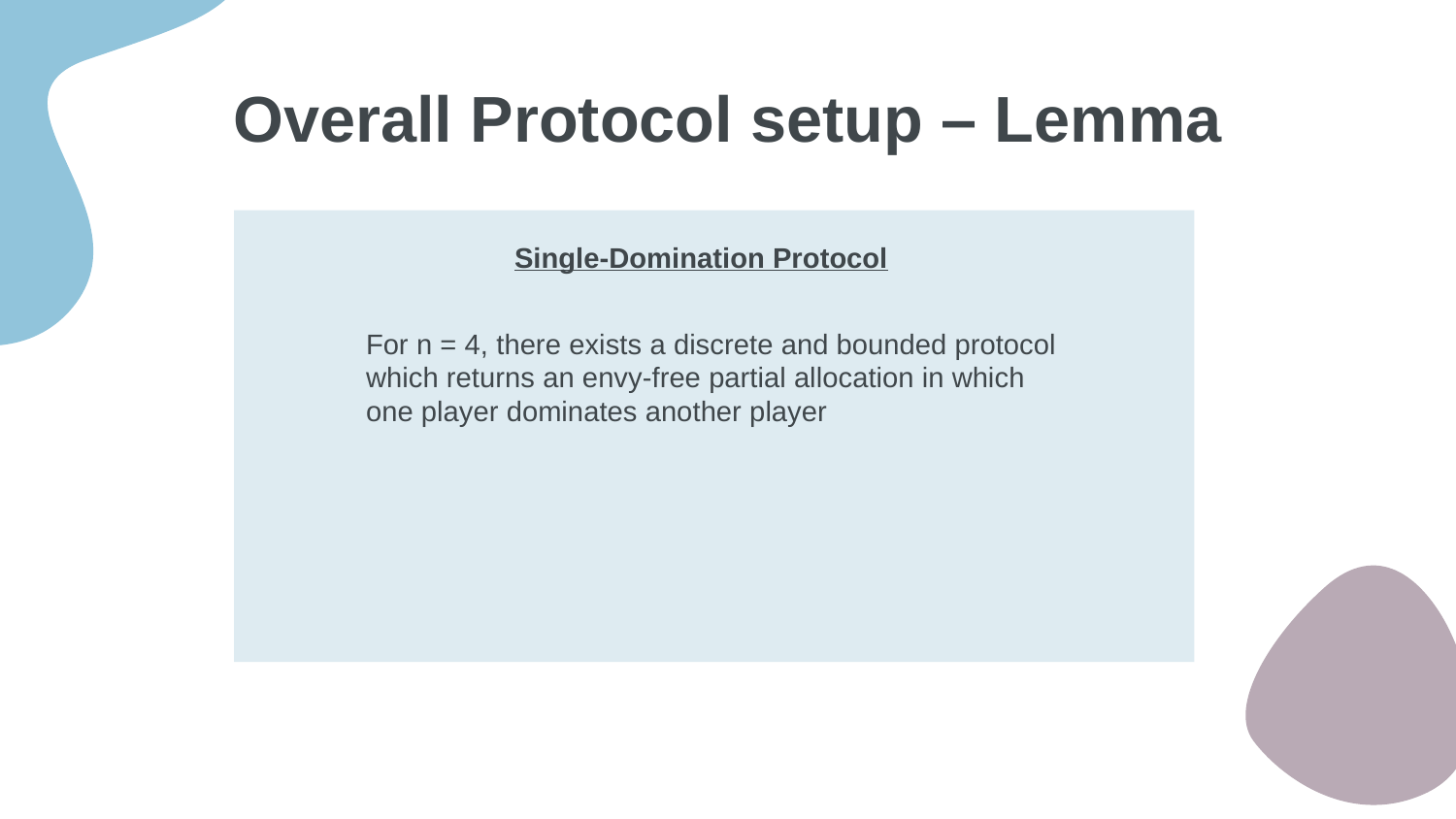

# Overall Protocol setup – Lemma

Single-Domination Protocol
For n = 4, there exists a discrete and bounded protocol which returns an envy-free partial allocation in which one player dominates another player